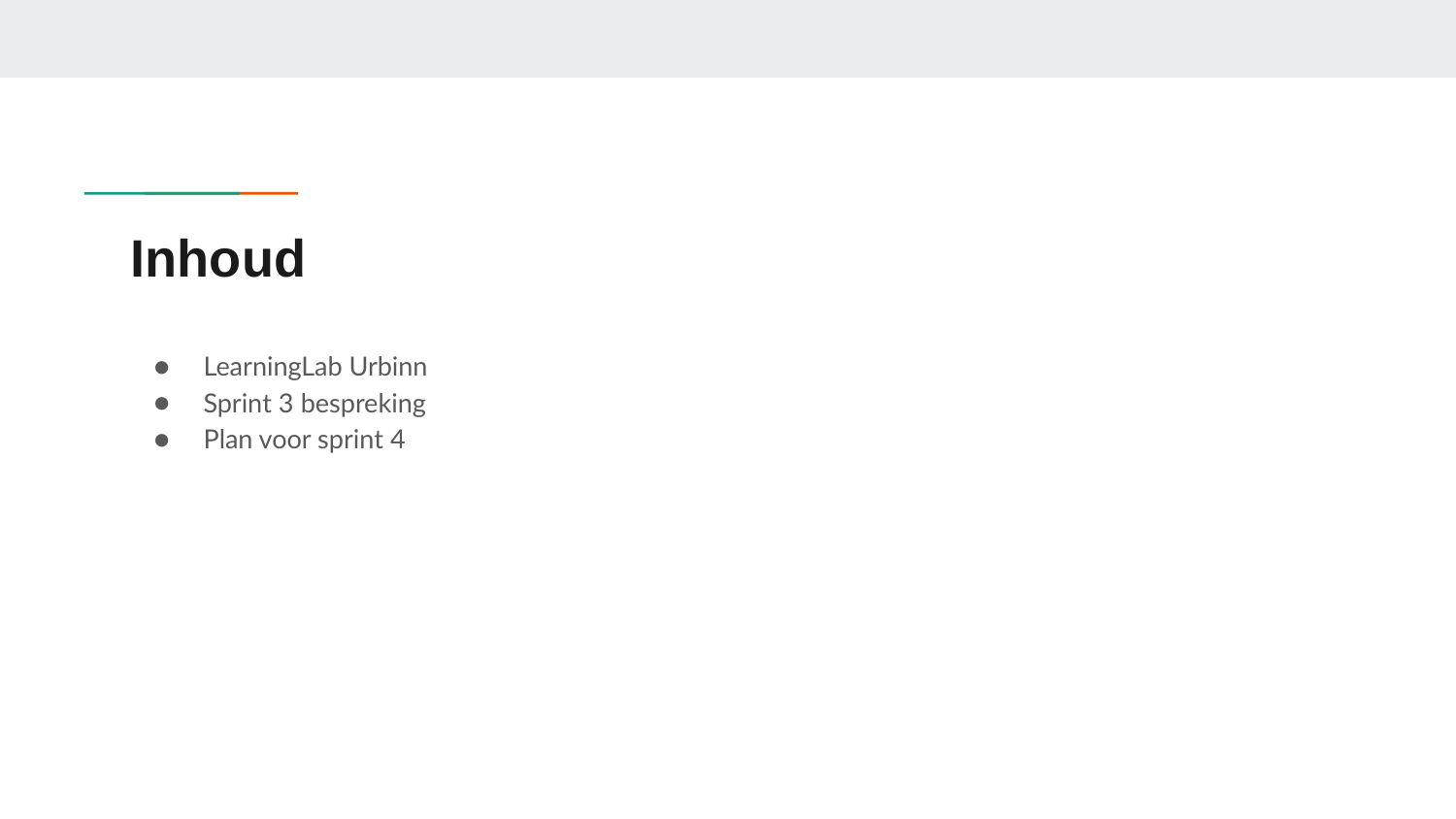

# Inhoud
LearningLab Urbinn
Sprint 3 bespreking
Plan voor sprint 4